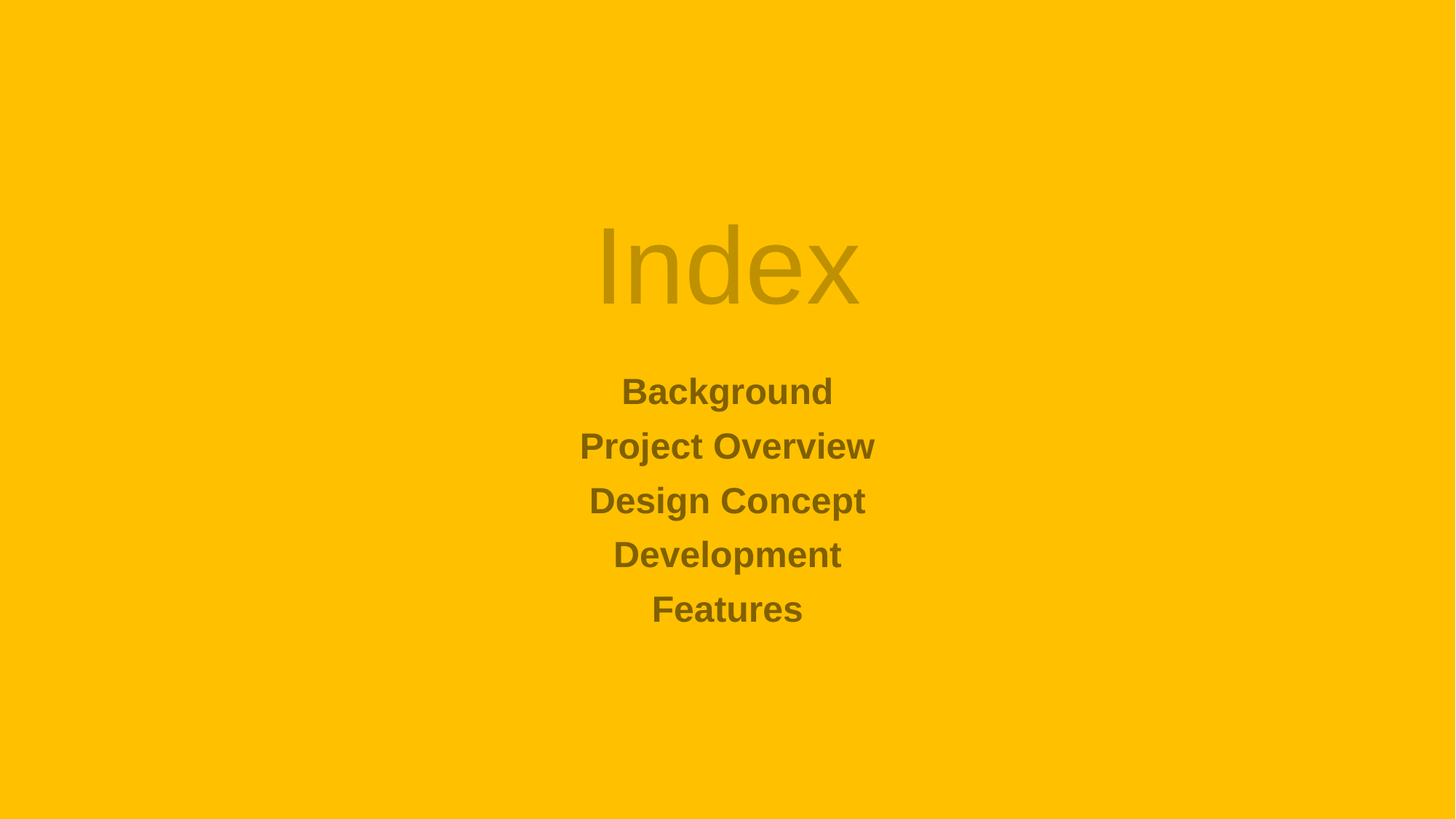

# Index
Background
Project Overview
Design Concept
Development
Features